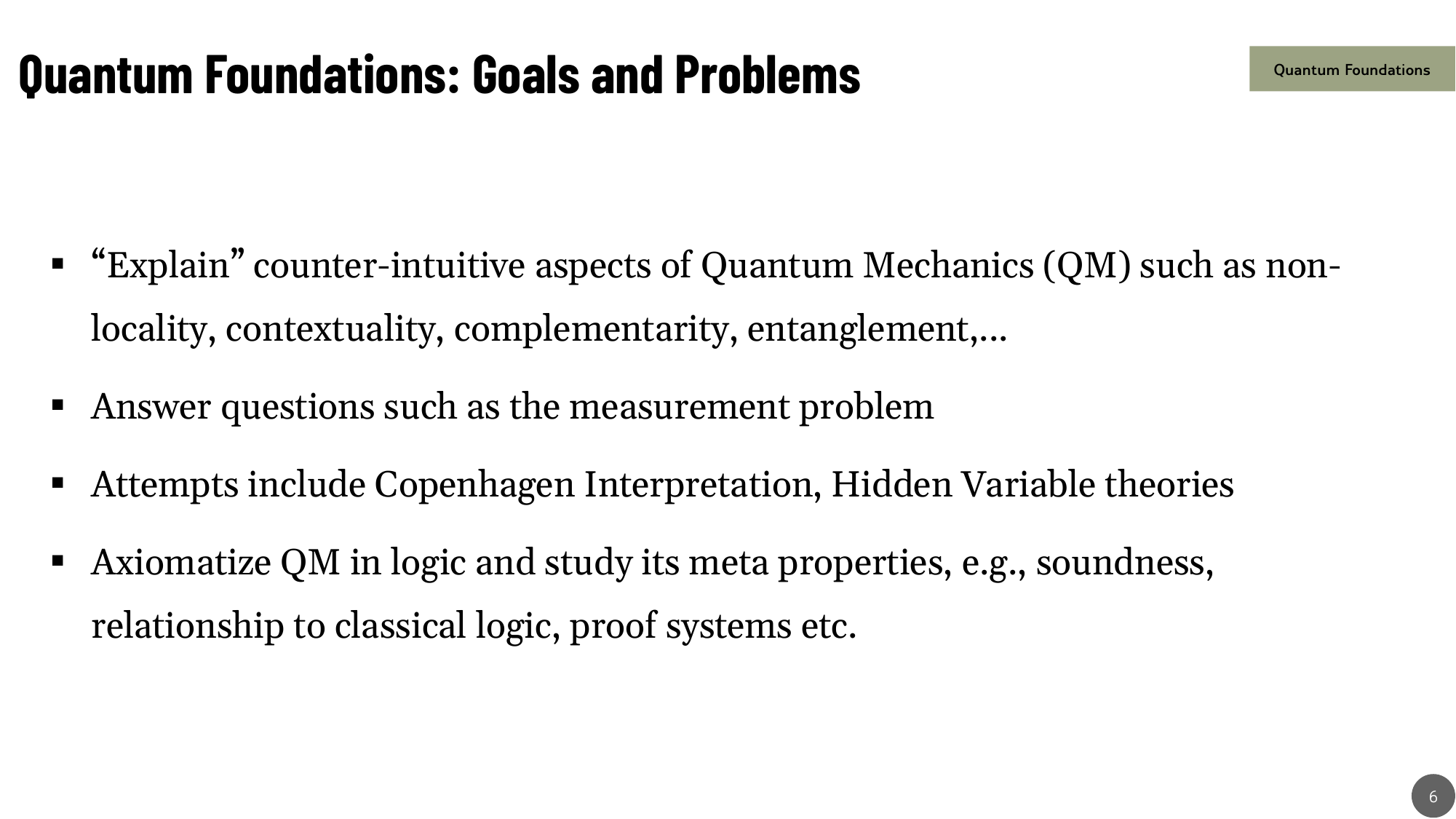

Quantum Foundations: Goals and Problems
Quantum Foundations
“Explain” counter-intuitive aspects of Quantum Mechanics (QM) such as non-locality, contextuality, complementarity, entanglement,...
Answer questions such as the measurement problem
Attempts include Copenhagen Interpretation, Hidden Variable theories
Axiomatize QM in logic and study its meta properties, e.g., soundness, relationship to classical logic, proof systems etc.

6